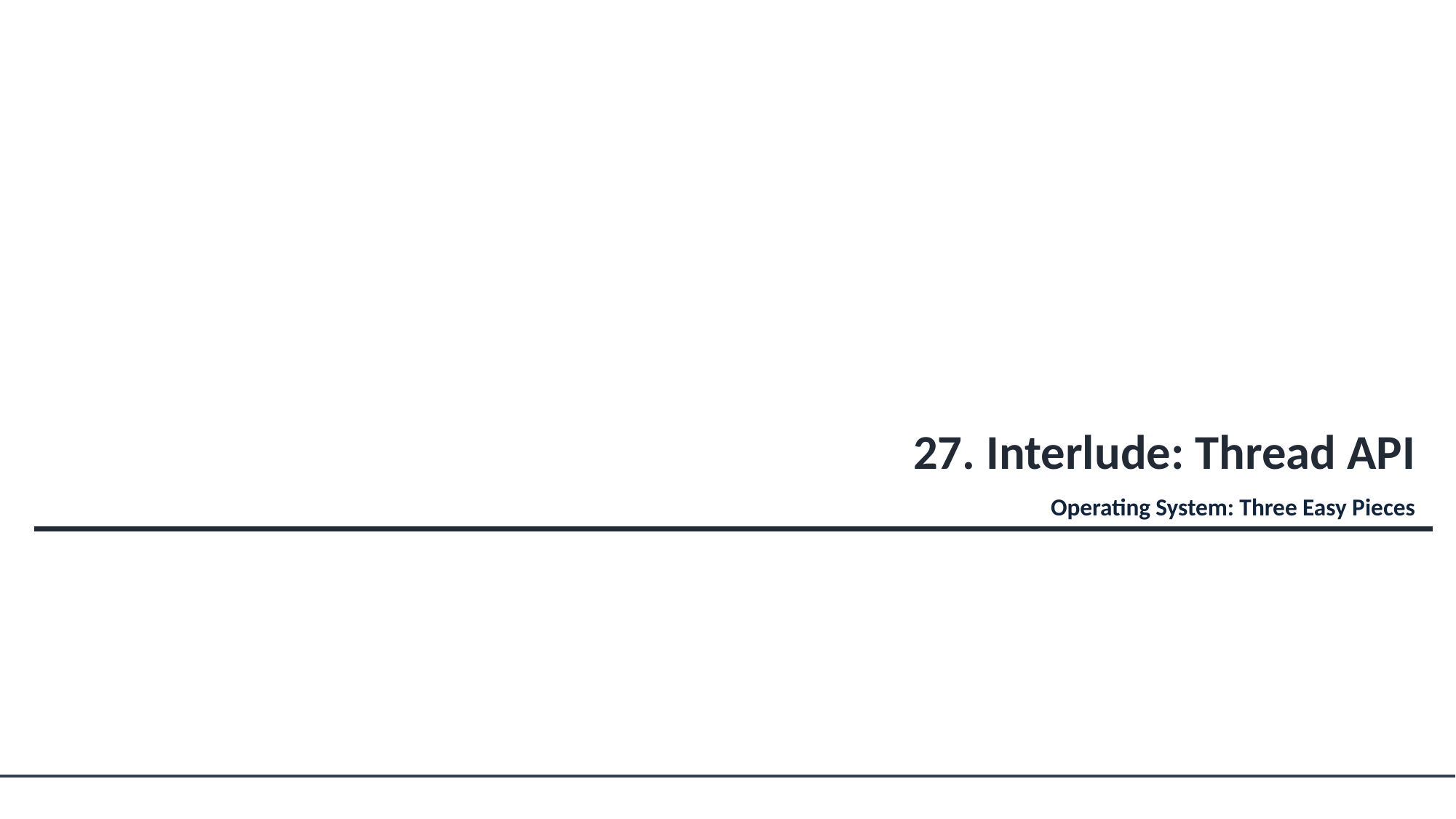

27. Interlude: Thread API
Operating System: Three Easy Pieces